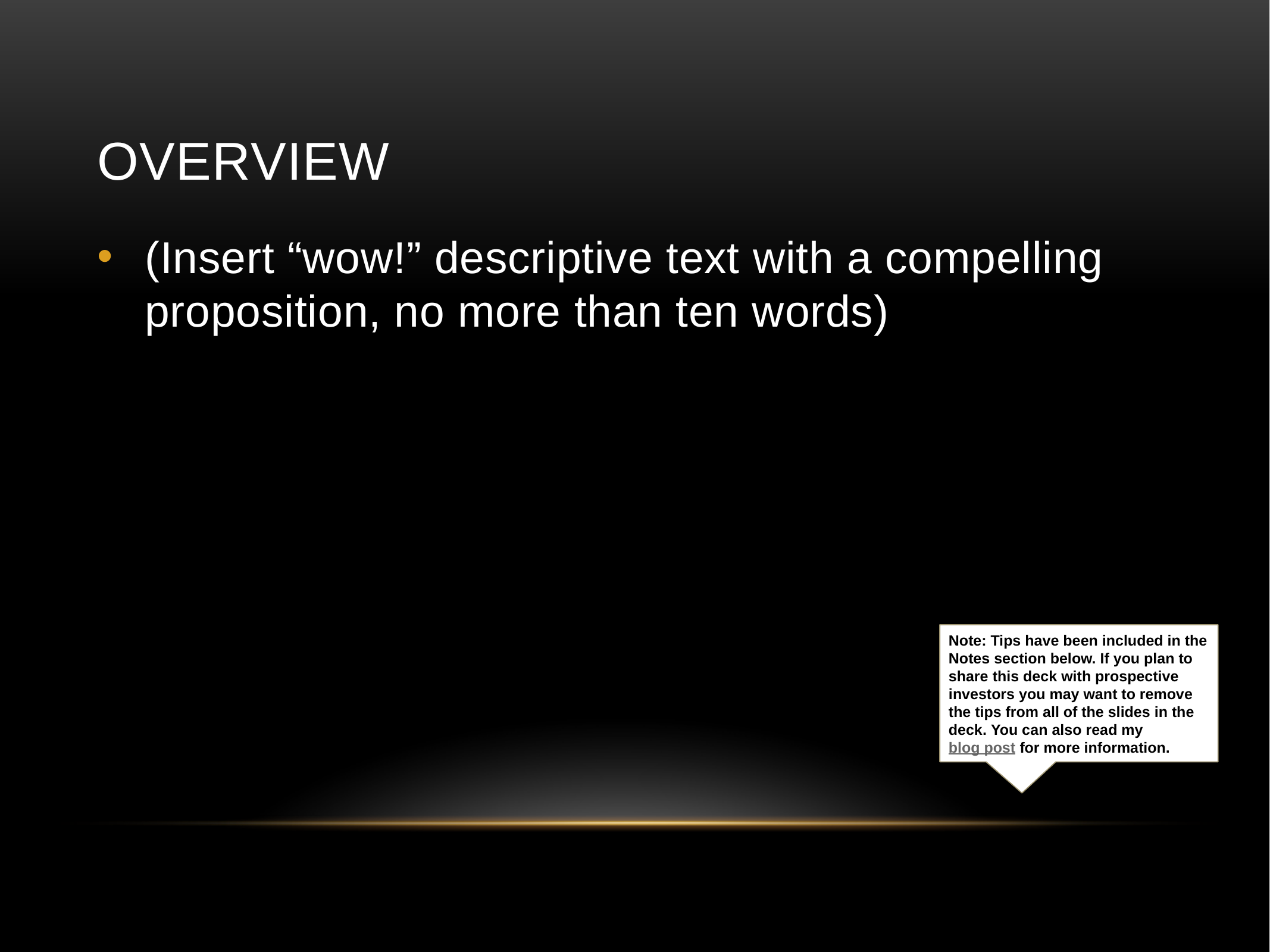

# Overview

(Insert “wow!” descriptive text with a compelling proposition, no more than ten words)

Note: Tips have been included in the Notes section below. If you plan to share this deck with prospective investors you may want to remove the tips from all of the slides in the deck. You can also read my blog post for more information.